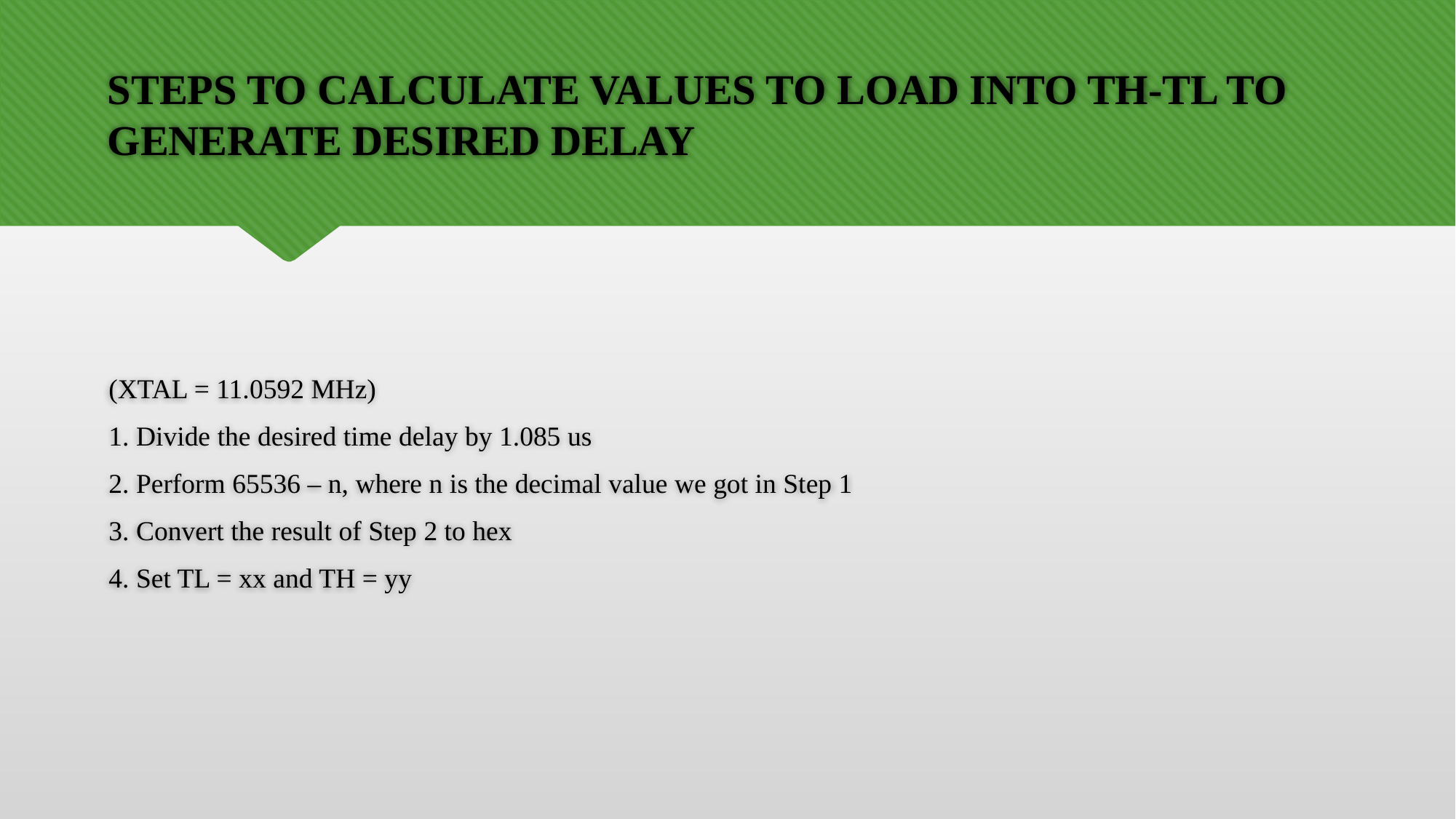

# STEPS TO CALCULATE VALUES TO LOAD INTO TH-TL TO GENERATE DESIRED DELAY
(XTAL = 11.0592 MHz)
1. Divide the desired time delay by 1.085 us
2. Perform 65536 – n, where n is the decimal value we got in Step 1
3. Convert the result of Step 2 to hex
4. Set TL = xx and TH = yy